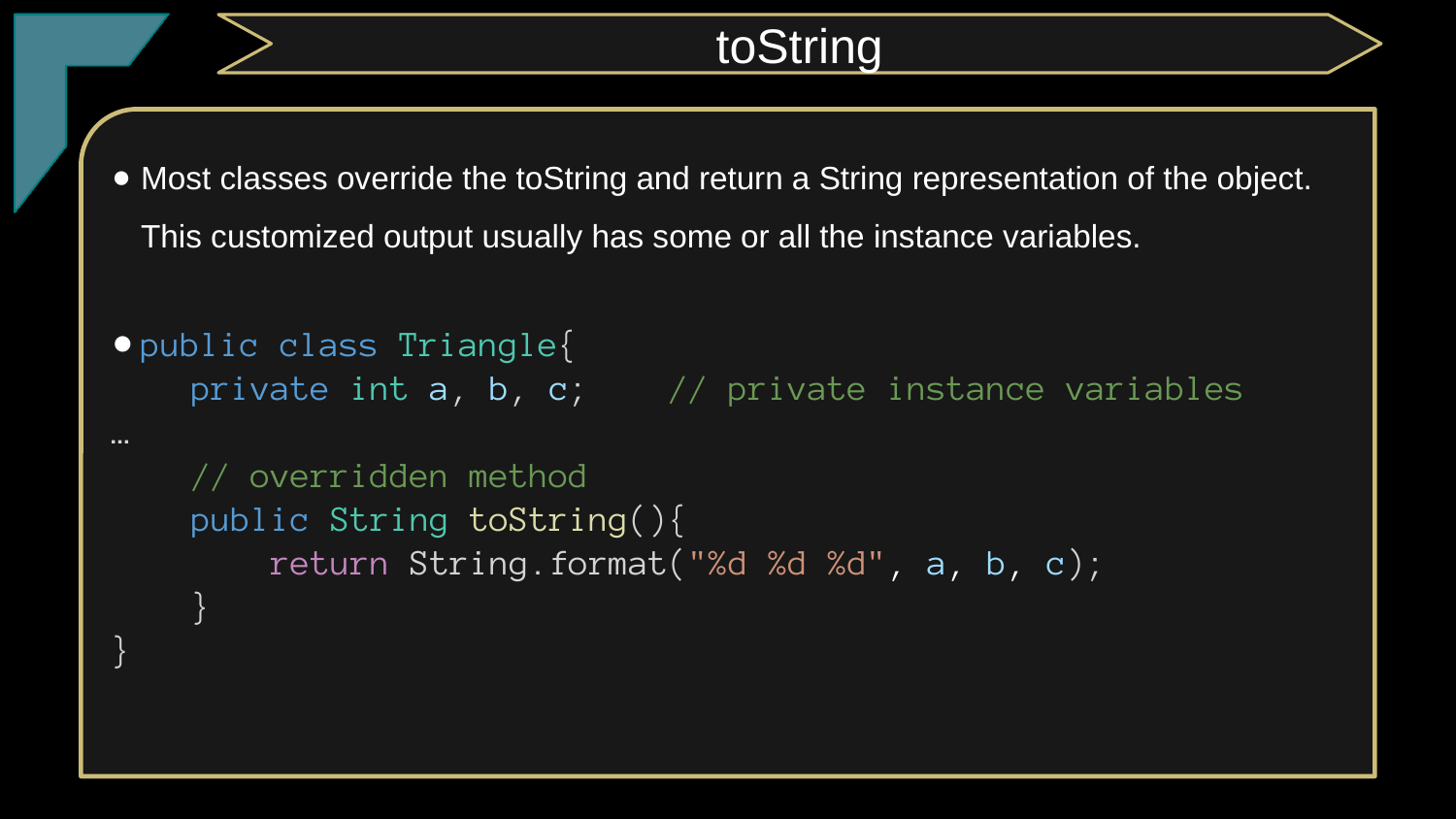

toString
Most classes override the toString and return a String representation of the object. This customized output usually has some or all the instance variables.
public class Triangle{
    private int a, b, c;    // private instance variables
…
    // overridden method
    public String toString(){
        return String.format("%d %d %d", a, b, c);
    }
}